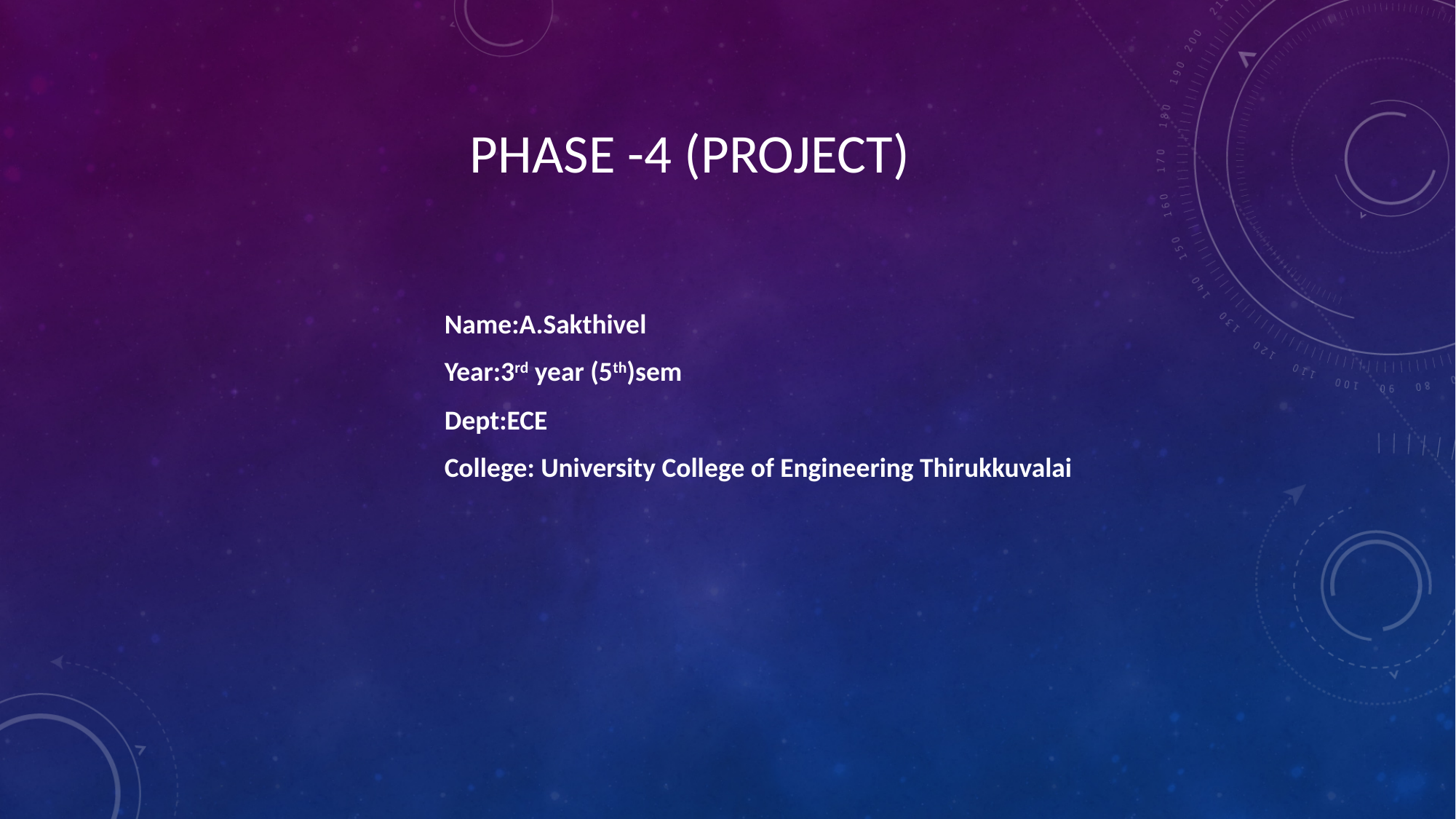

# PHASE -4 (PROJECT)
Name:A.Sakthivel
Year:3rd year (5th)sem
Dept:ECE
College: University College of Engineering Thirukkuvalai